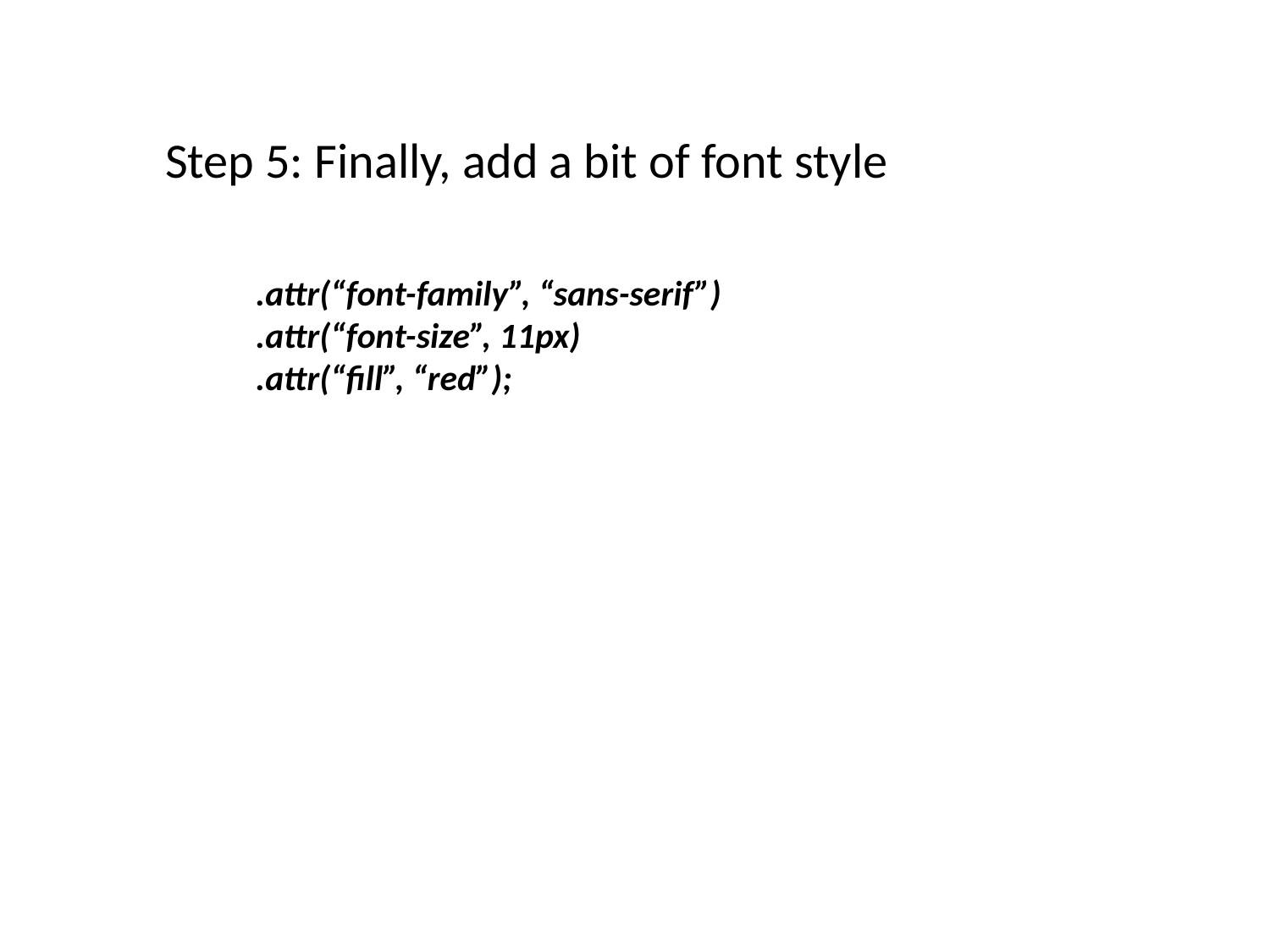

Step 5: Finally, add a bit of font style
.attr(“font-family”, “sans-serif”)
.attr(“font-size”, 11px)
.attr(“fill”, “red”);